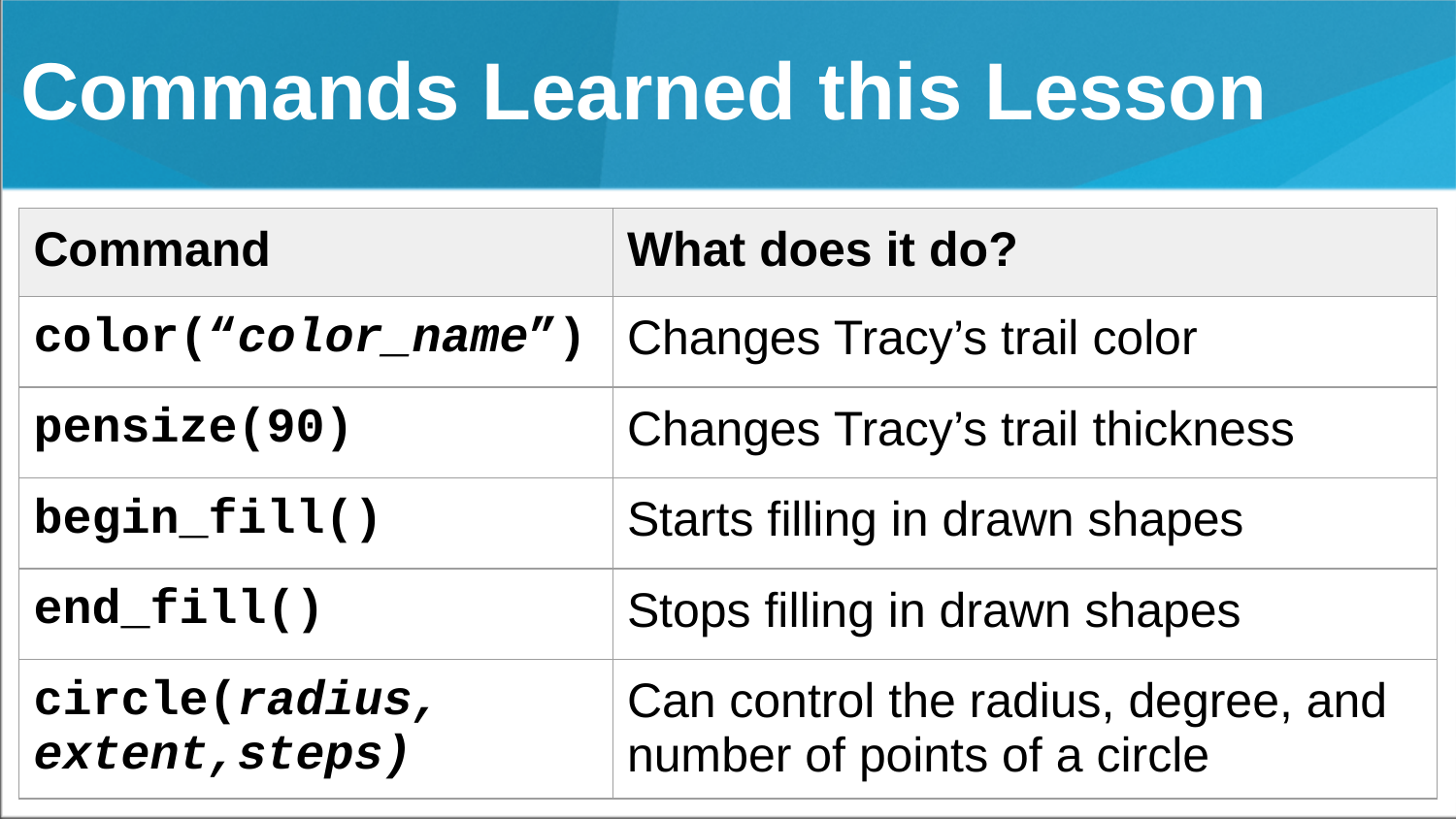

# Commands Learned this Lesson
| Command | What does it do? |
| --- | --- |
| color(“color\_name”) | Changes Tracy’s trail color |
| pensize(90) | Changes Tracy’s trail thickness |
| begin\_fill() | Starts filling in drawn shapes |
| end\_fill() | Stops filling in drawn shapes |
| circle(radius, extent,steps) | Can control the radius, degree, and number of points of a circle |